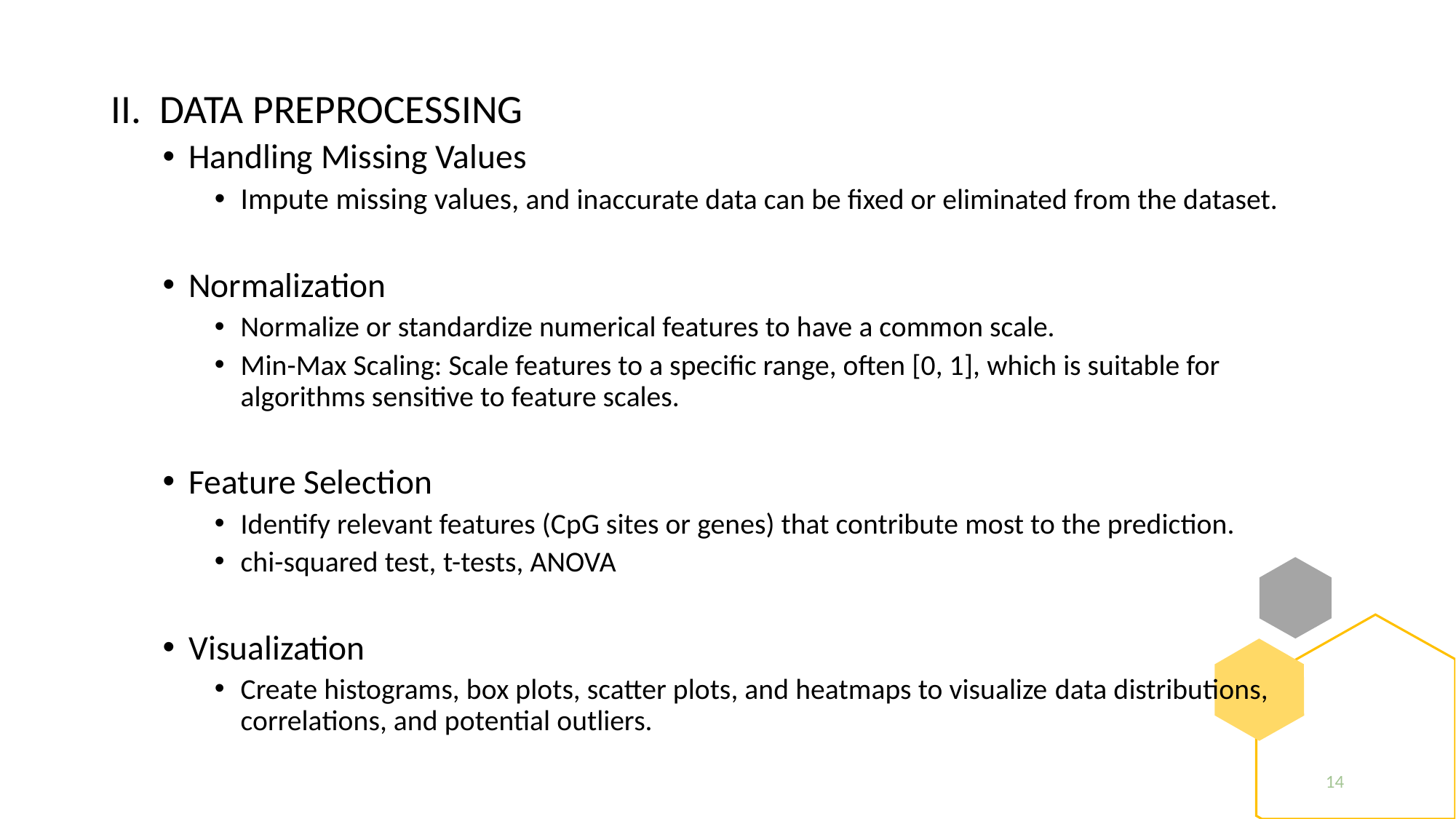

II.  DATA PREPROCESSING
Handling Missing Values
Impute missing values, and inaccurate data can be fixed or eliminated from the dataset.

Normalization
Normalize or standardize numerical features to have a common scale.
Min-Max Scaling: Scale features to a specific range, often [0, 1], which is suitable for algorithms sensitive to feature scales.

Feature Selection
Identify relevant features (CpG sites or genes) that contribute most to the prediction.
chi-squared test, t-tests, ANOVA

Visualization
Create histograms, box plots, scatter plots, and heatmaps to visualize data distributions, correlations, and potential outliers.

14